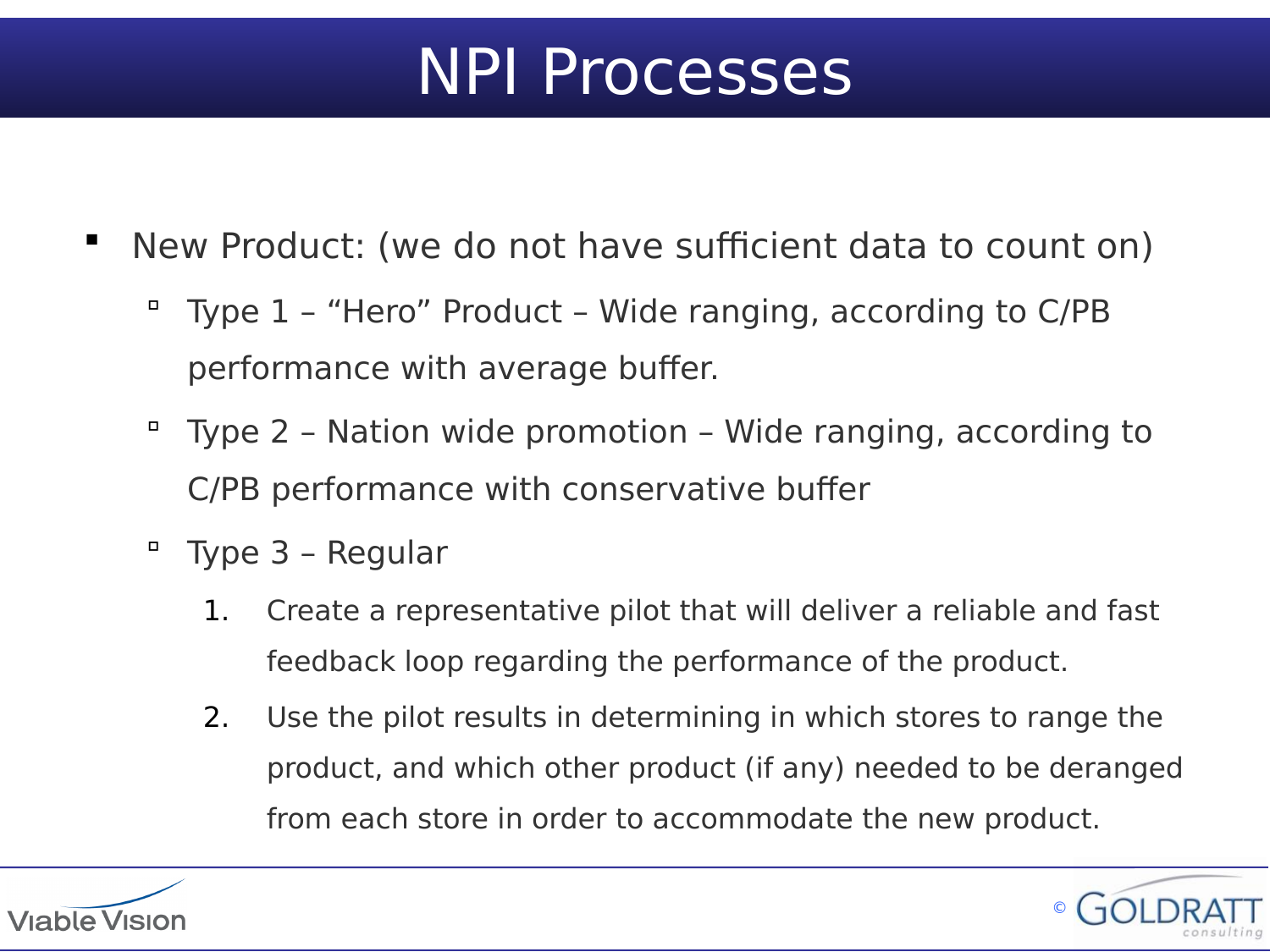

# NPI Processes
New Product: (we do not have sufficient data to count on)
Type 1 – “Hero” Product – Wide ranging, according to C/PB performance with average buffer.
Type 2 – Nation wide promotion – Wide ranging, according to C/PB performance with conservative buffer
Type 3 – Regular
Create a representative pilot that will deliver a reliable and fast feedback loop regarding the performance of the product.
Use the pilot results in determining in which stores to range the product, and which other product (if any) needed to be deranged from each store in order to accommodate the new product.